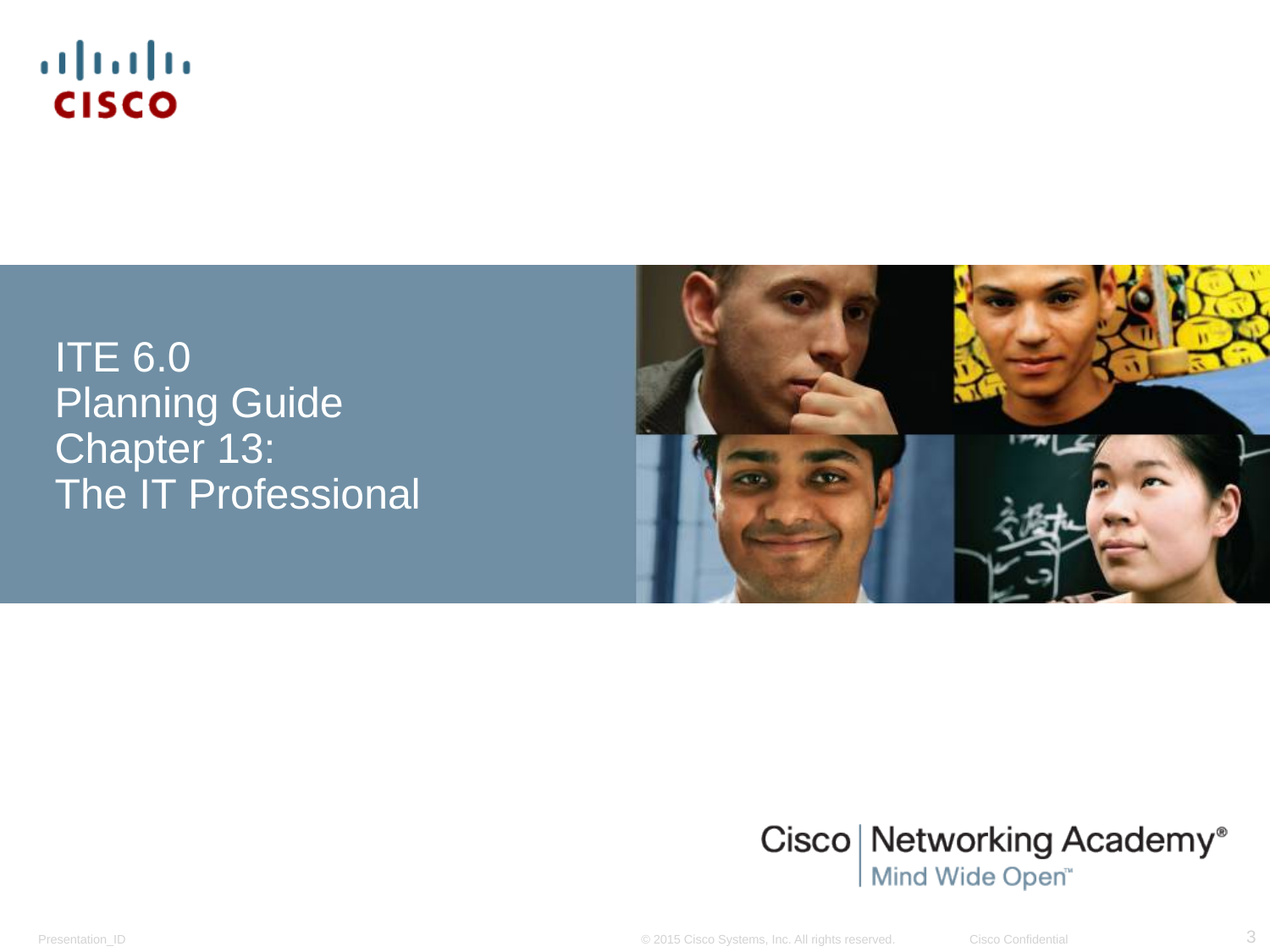

ITE 6.0
Planning Guide
Chapter 13:
The IT Professional